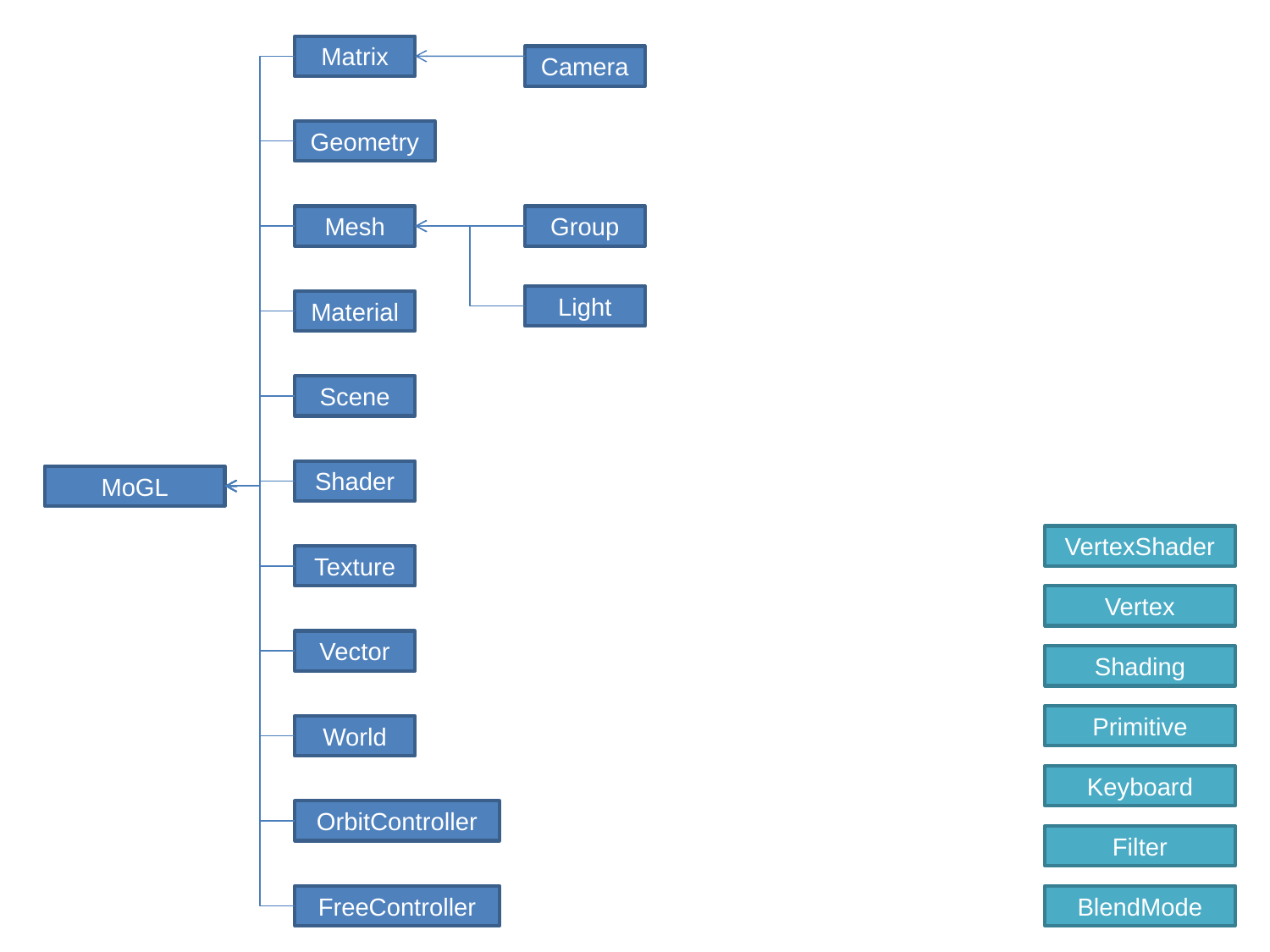

Matrix
Camera
Geometry
Mesh
Group
Light
Material
Scene
Shader
MoGL
VertexShader
Texture
Vertex
Vector
Shading
Primitive
World
Keyboard
OrbitController
Filter
FreeController
BlendMode